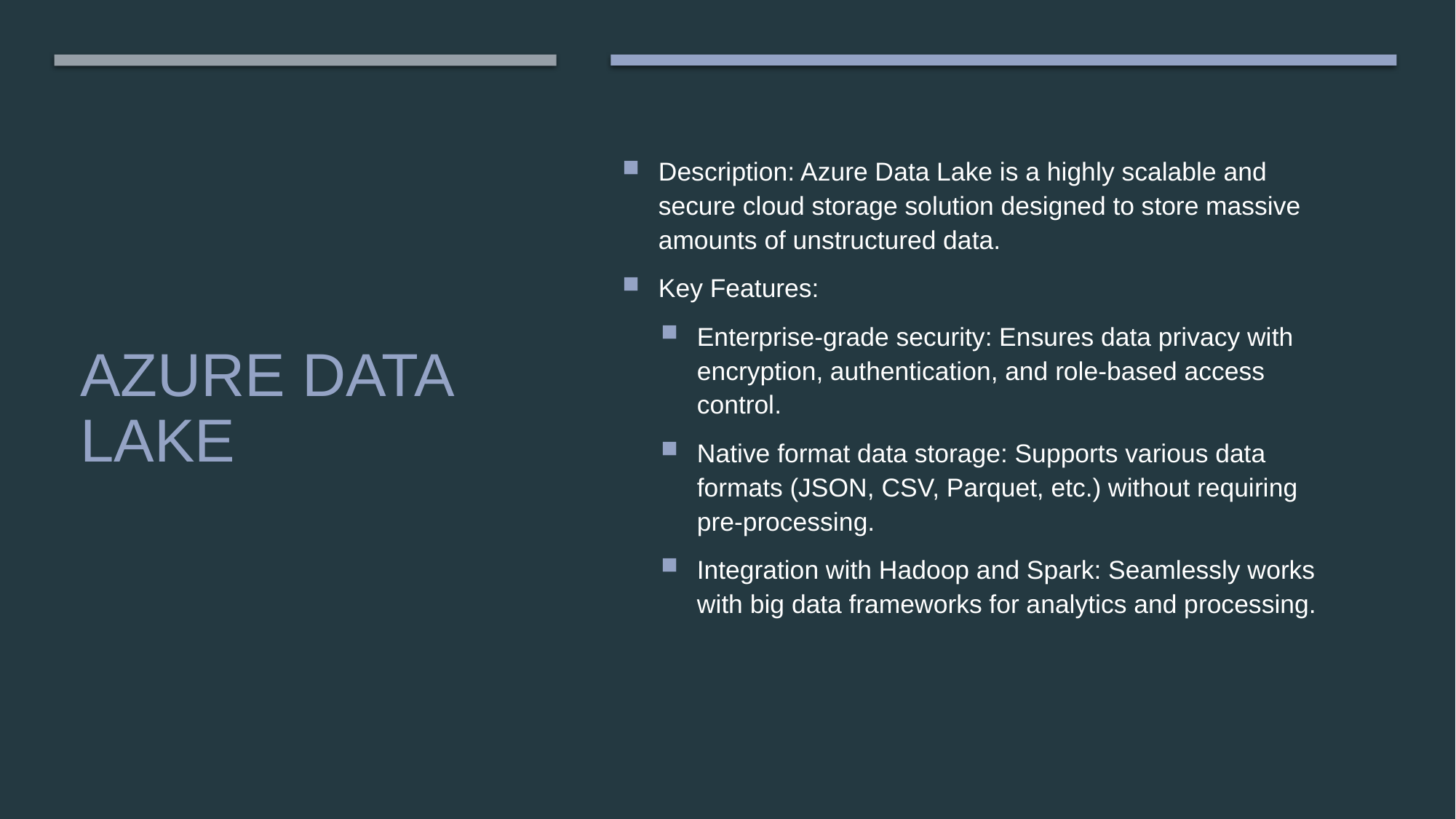

Description: Azure Data Lake is a highly scalable and secure cloud storage solution designed to store massive amounts of unstructured data.
Key Features:
Enterprise-grade security: Ensures data privacy with encryption, authentication, and role-based access control.
Native format data storage: Supports various data formats (JSON, CSV, Parquet, etc.) without requiring pre-processing.
Integration with Hadoop and Spark: Seamlessly works with big data frameworks for analytics and processing.

# Azure Data Lake